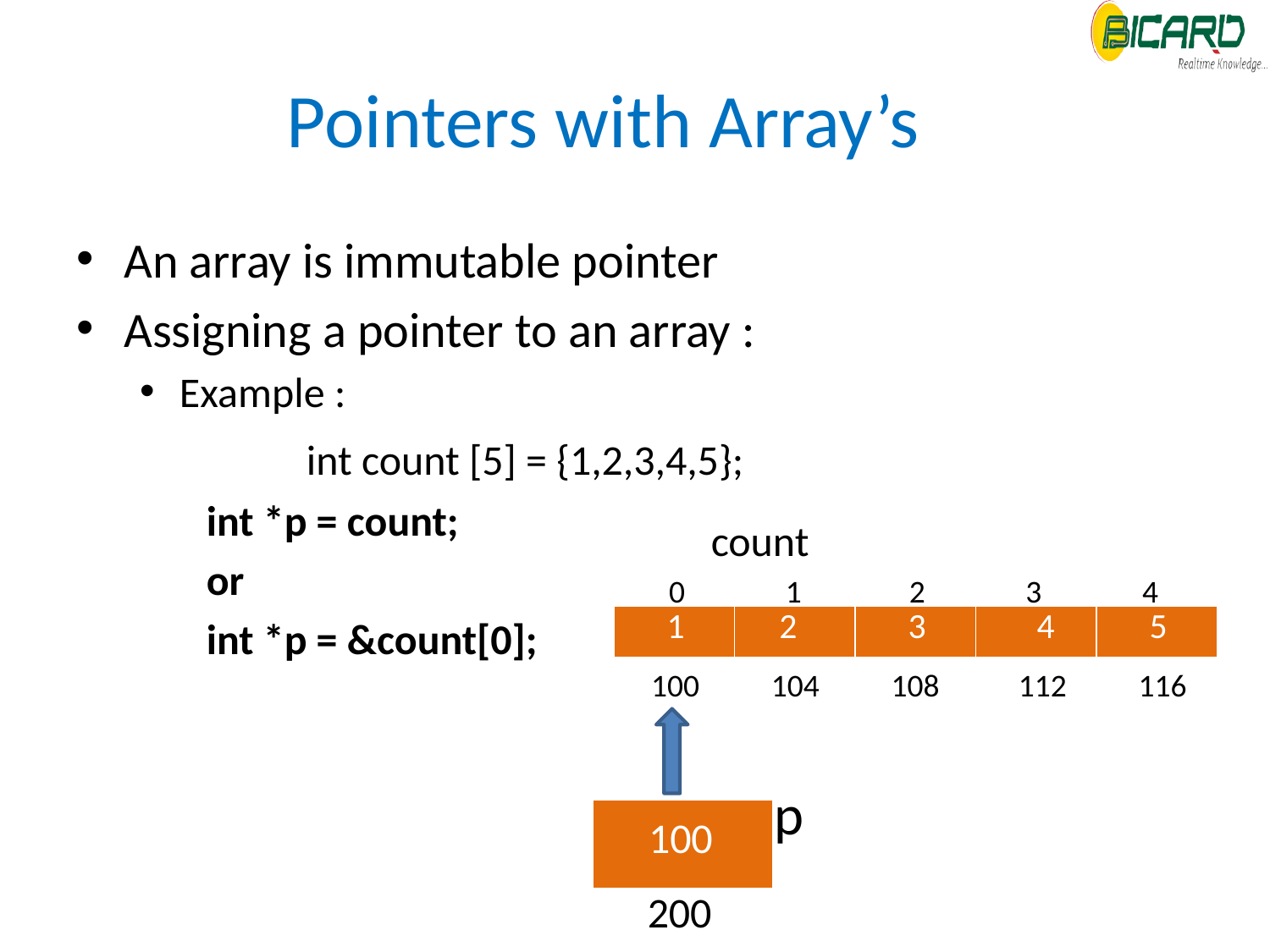

# Pointers with Array’s
An array is immutable pointer
Assigning a pointer to an array :
Example :
 		int count [5] = {1,2,3,4,5};
       int *p = count;
       or
       int *p = &count[0];
count
   0              1               2              3              4
| 1 | 2 | 3 | 4 | 5 |
| --- | --- | --- | --- | --- |
  100          104          108           112          116

p
| 100 |
| --- |
200